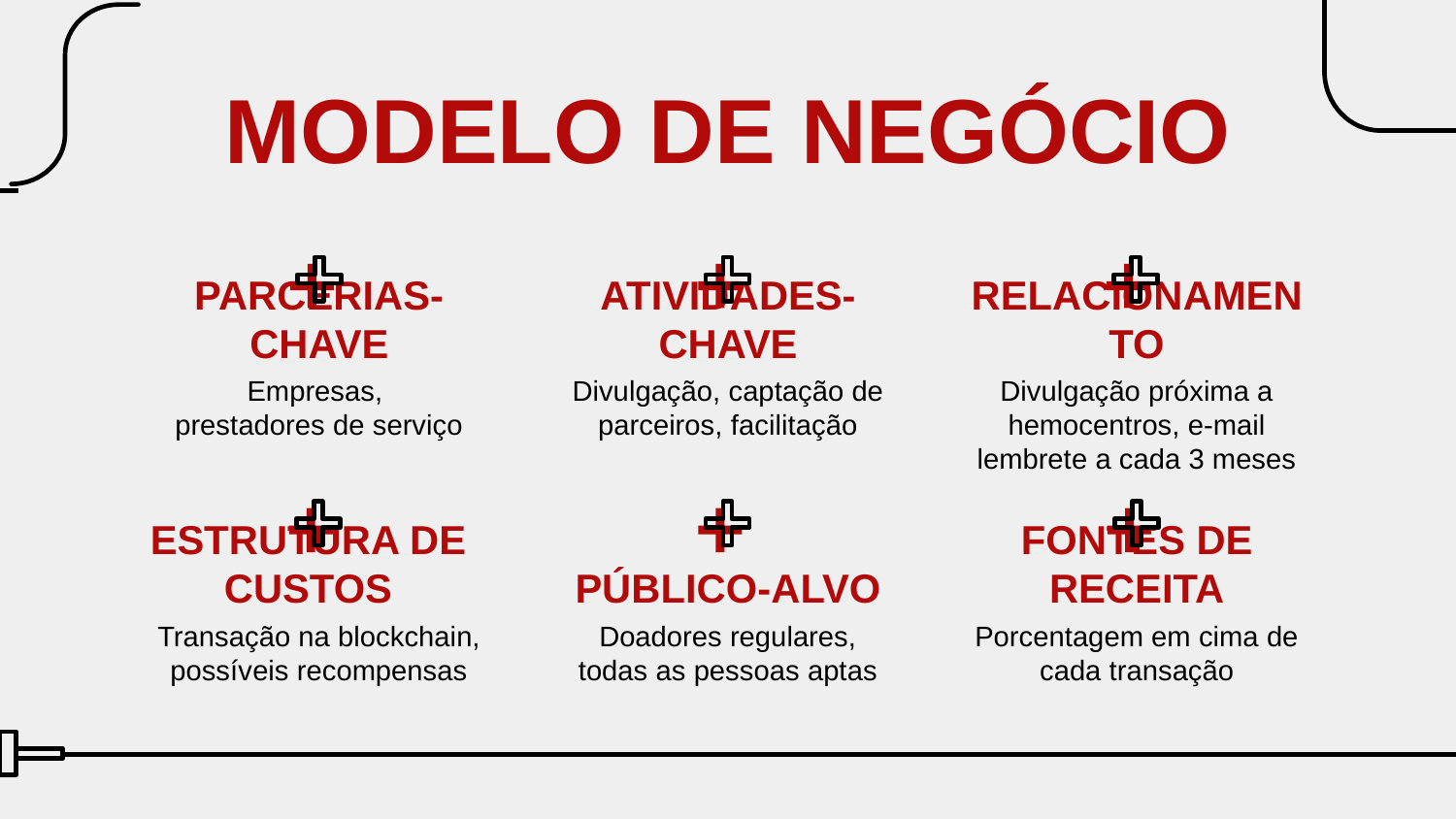

MODELO DE NEGÓCIO

# PARCERIAS-CHAVE
ATIVIDADES-CHAVE
RELACIONAMENTO
Empresas,
prestadores de serviço
Divulgação, captação de parceiros, facilitação
Divulgação próxima a hemocentros, e-mail lembrete a cada 3 meses

PÚBLICO-ALVO
FONTES DE RECEITA
ESTRUTURA DE CUSTOS
Transação na blockchain, possíveis recompensas
Doadores regulares, todas as pessoas aptas
Porcentagem em cima de cada transação